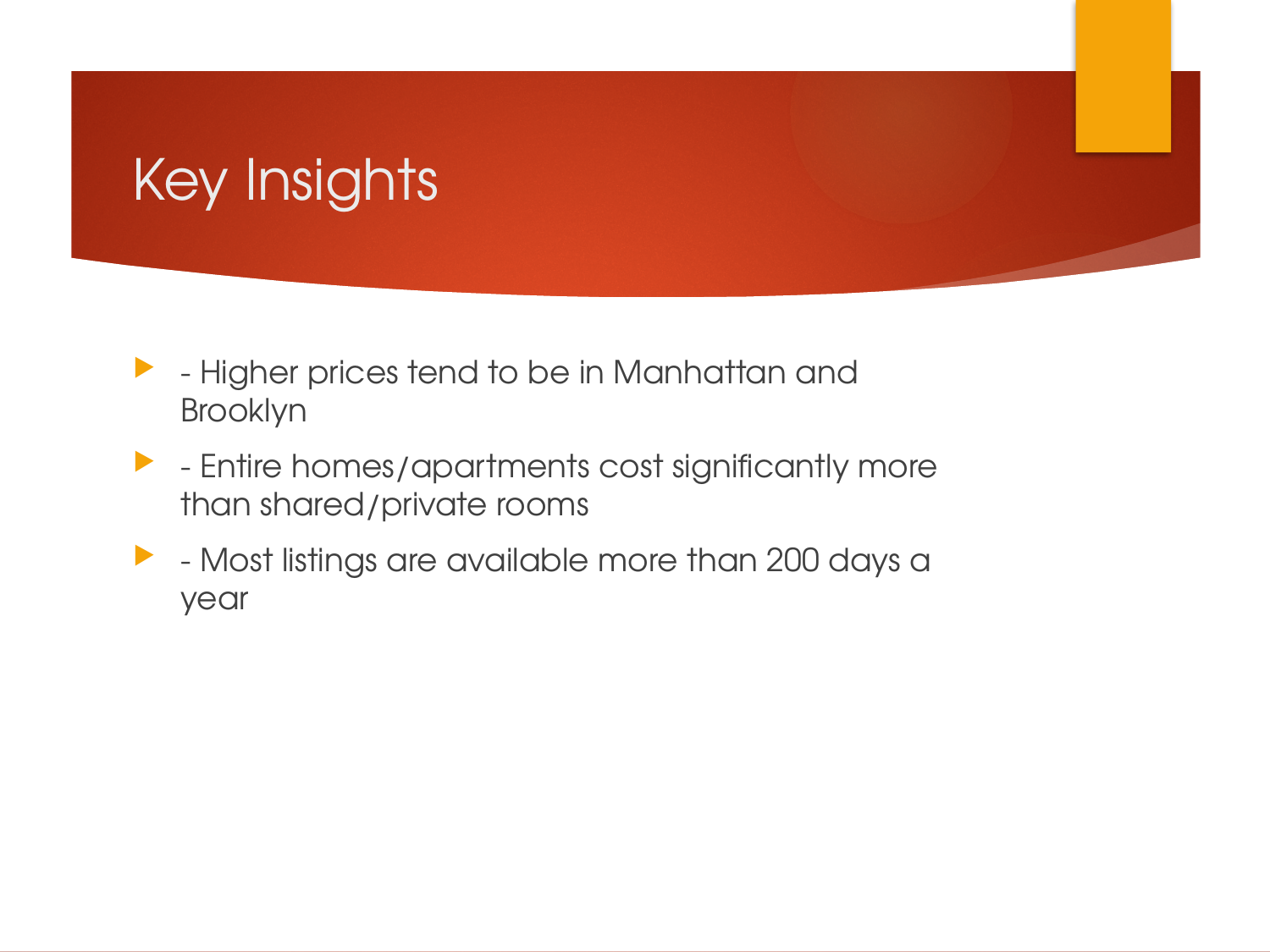

# Key Insights
- Higher prices tend to be in Manhattan and Brooklyn
- Entire homes/apartments cost significantly more than shared/private rooms
- Most listings are available more than 200 days a year